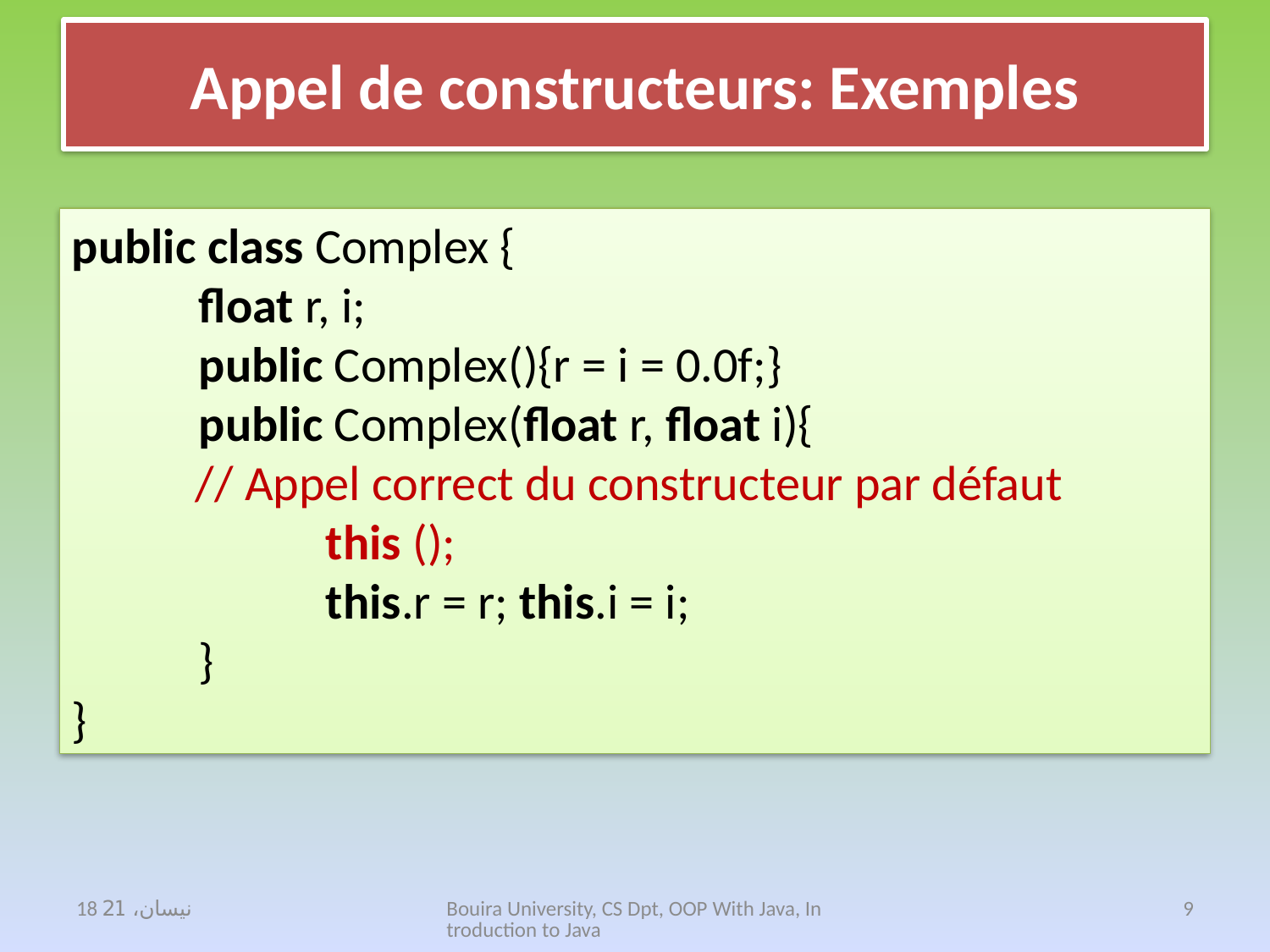

# Appel de constructeurs: Exemples
public class Complex {
	float r, i;
	public Complex(){r = i = 0.0f;}
	public Complex(float r, float i){
           // Appel correct du constructeur par défaut
		this ();
		this.r = r; this.i = i;
	}
}
18 نيسان، 21
Bouira University, CS Dpt, OOP With Java, Introduction to Java
9